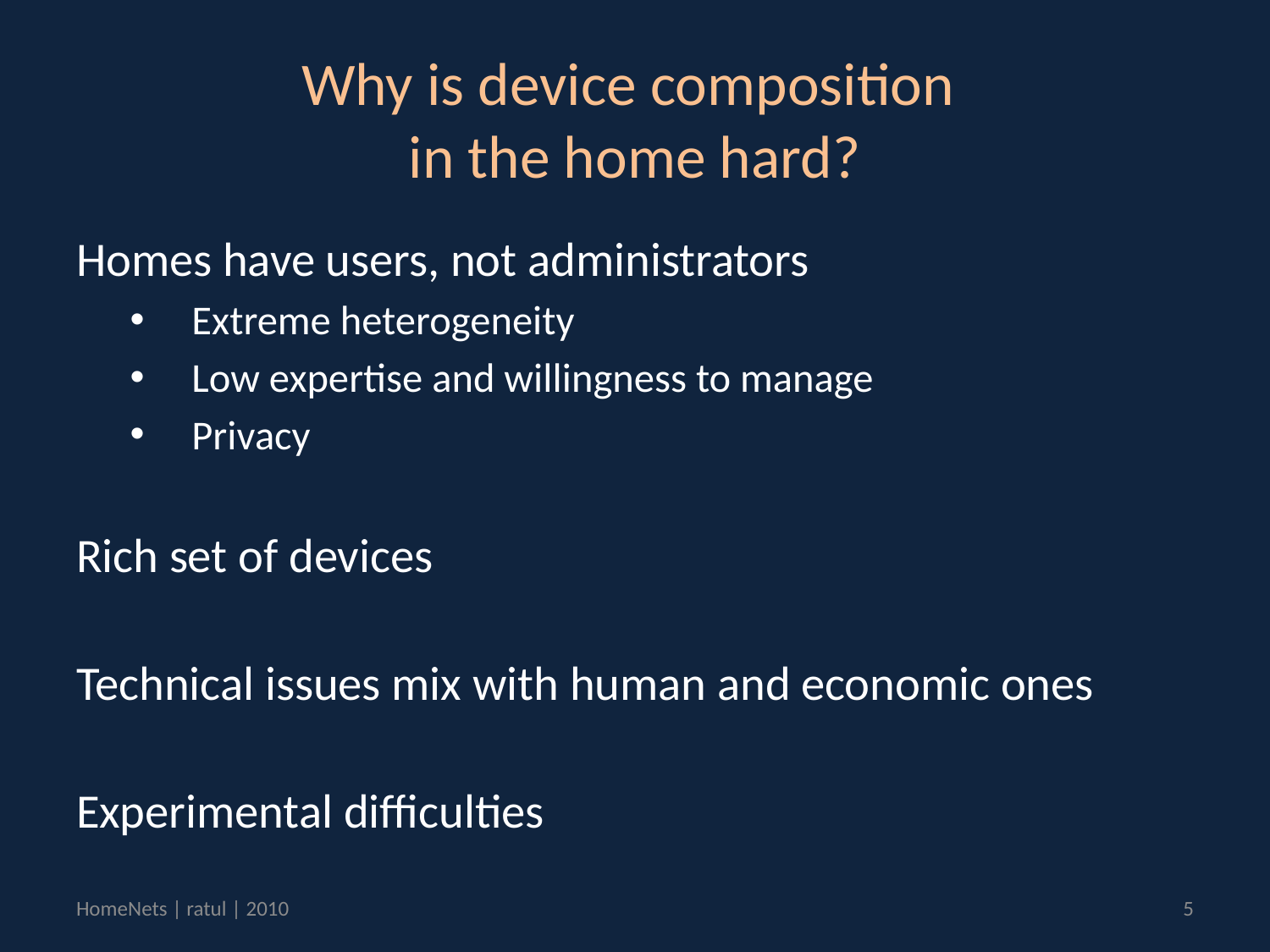

# Why is device composition in the home hard?
Homes have users, not administrators
Extreme heterogeneity
Low expertise and willingness to manage
Privacy

Rich set of devices

Technical issues mix with human and economic ones

Experimental difficulties
HomeNets | ratul | 2010
5